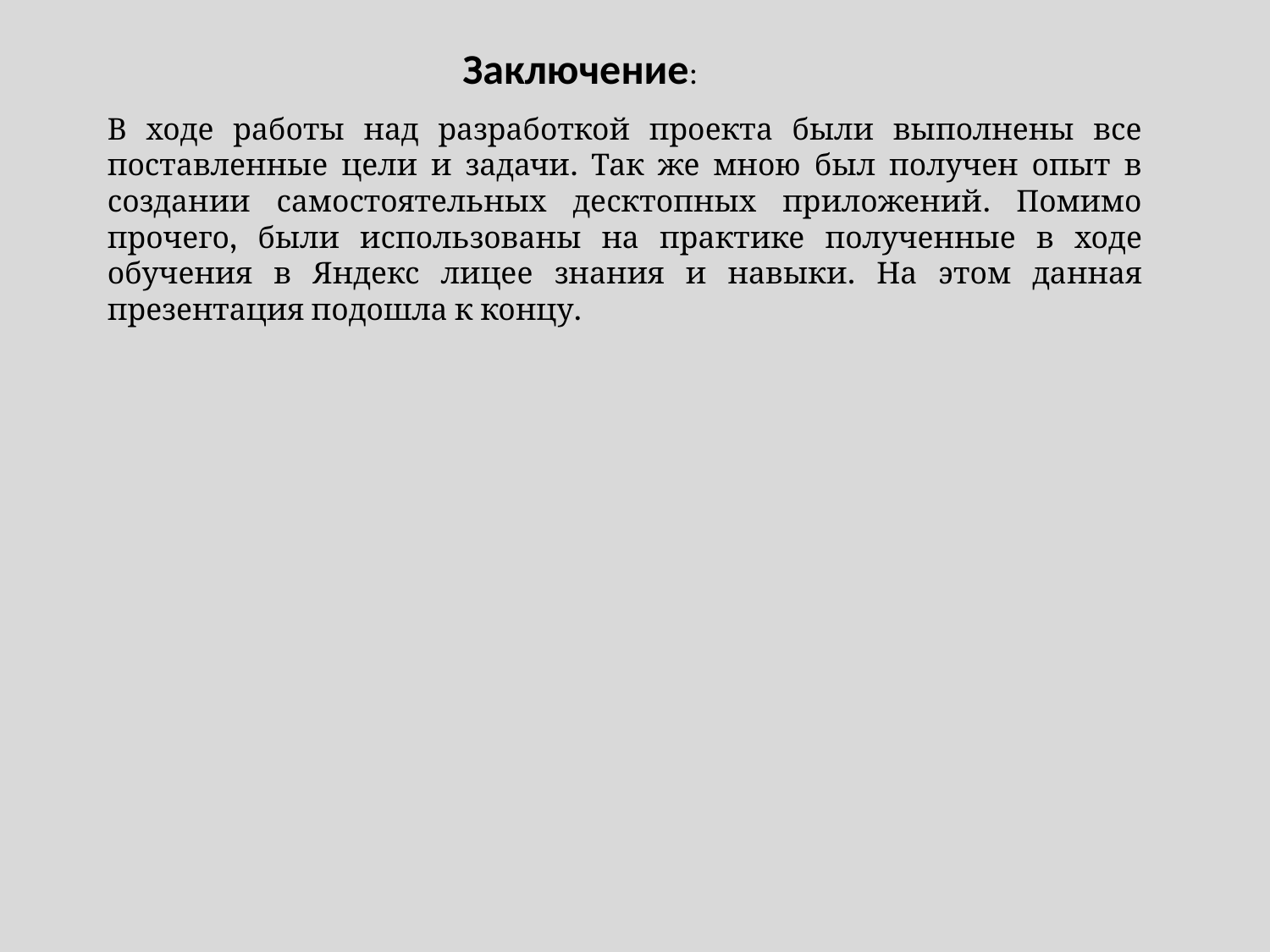

Заключение:
В ходе работы над разработкой проекта были выполнены все поставленные цели и задачи. Так же мною был получен опыт в создании самостоятельных десктопных приложений. Помимо прочего, были использованы на практике полученные в ходе обучения в Яндекс лицее знания и навыки. На этом данная презентация подошла к концу.